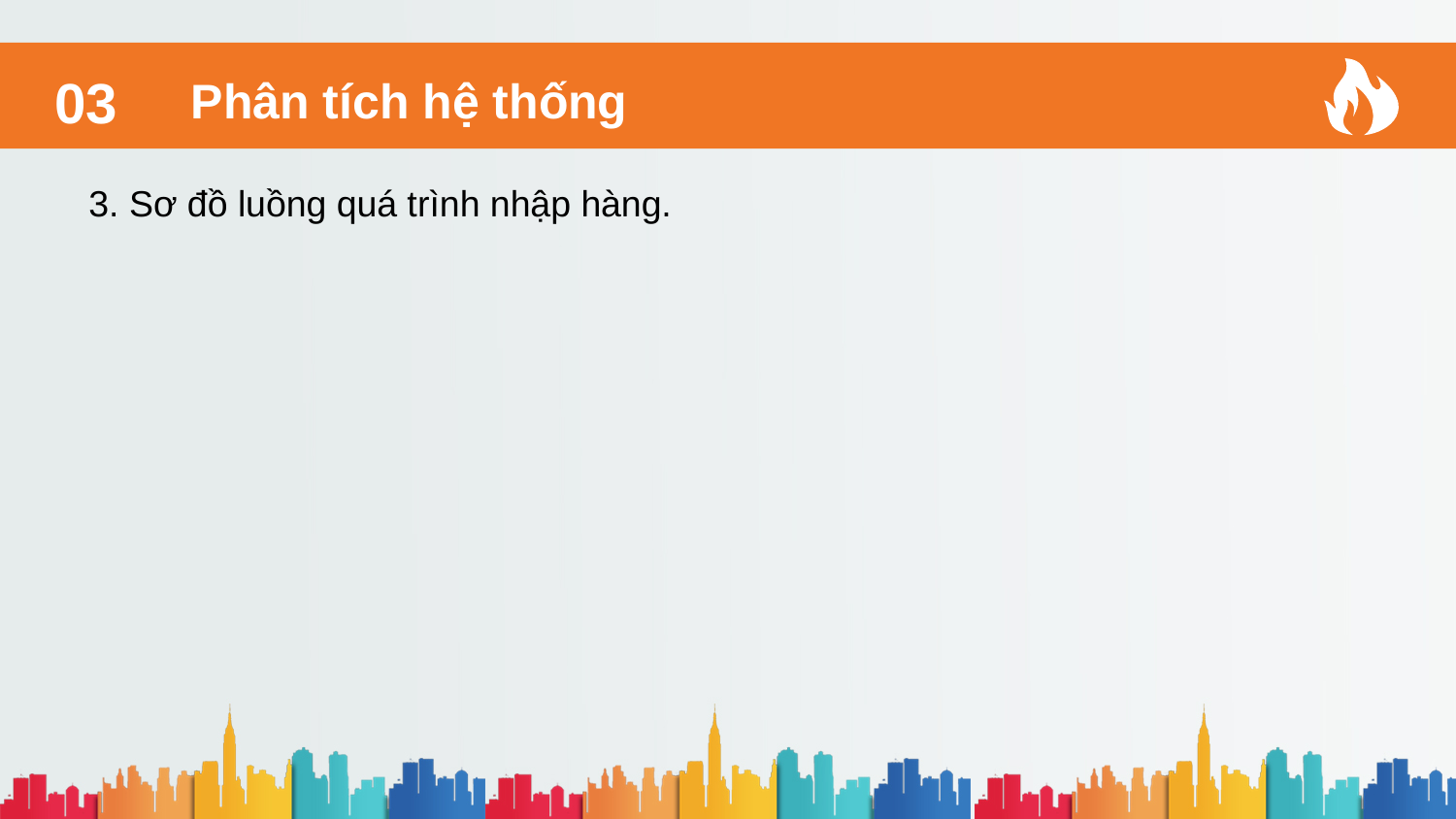

Phân tích hệ thống
03
3. Sơ đồ luồng quá trình nhập hàng.